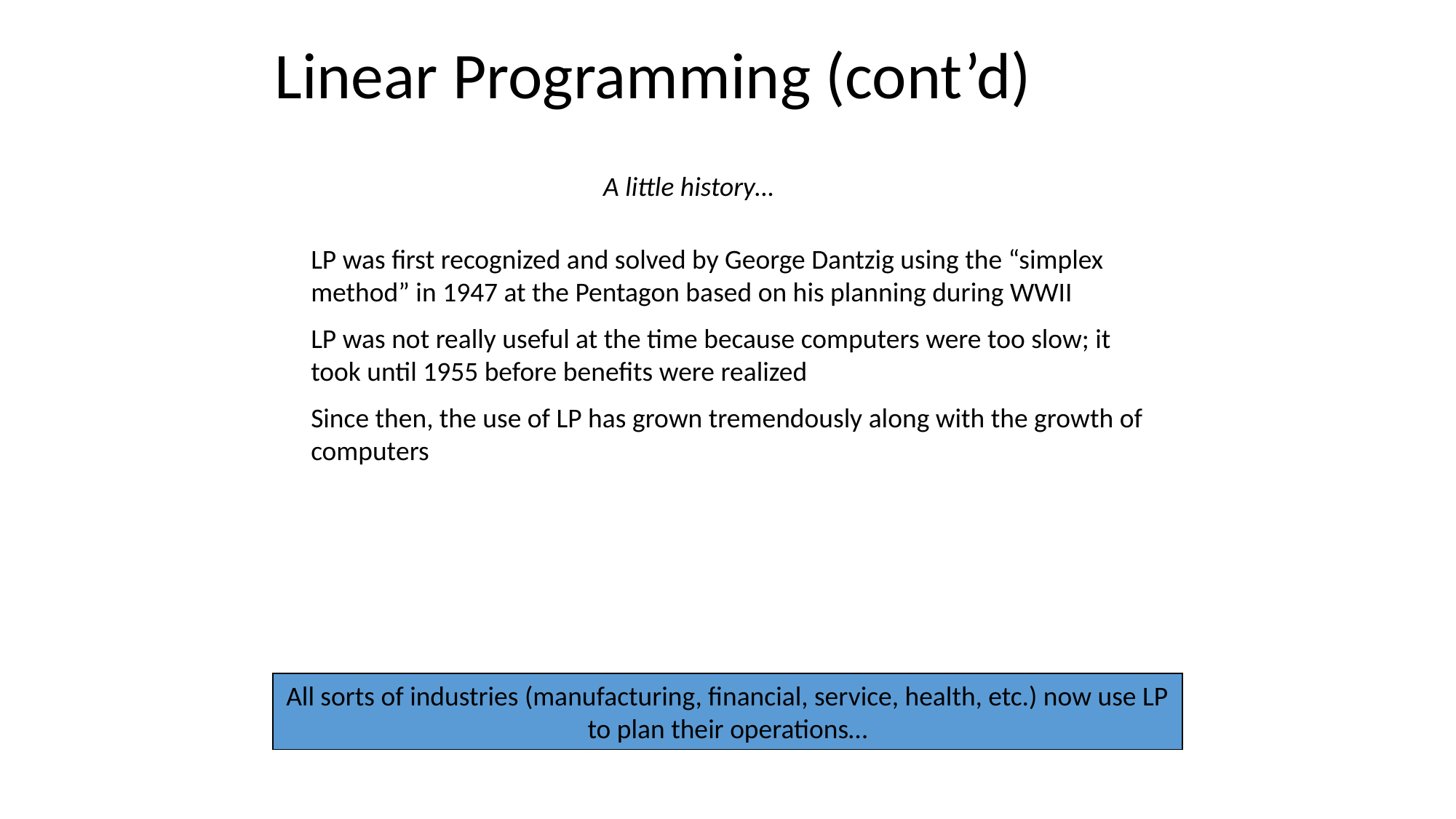

# Linear Programming (cont’d)
A little history…
LP was first recognized and solved by George Dantzig using the “simplex method” in 1947 at the Pentagon based on his planning during WWII
LP was not really useful at the time because computers were too slow; it took until 1955 before benefits were realized
Since then, the use of LP has grown tremendously along with the growth of computers
All sorts of industries (manufacturing, financial, service, health, etc.) now use LP to plan their operations…